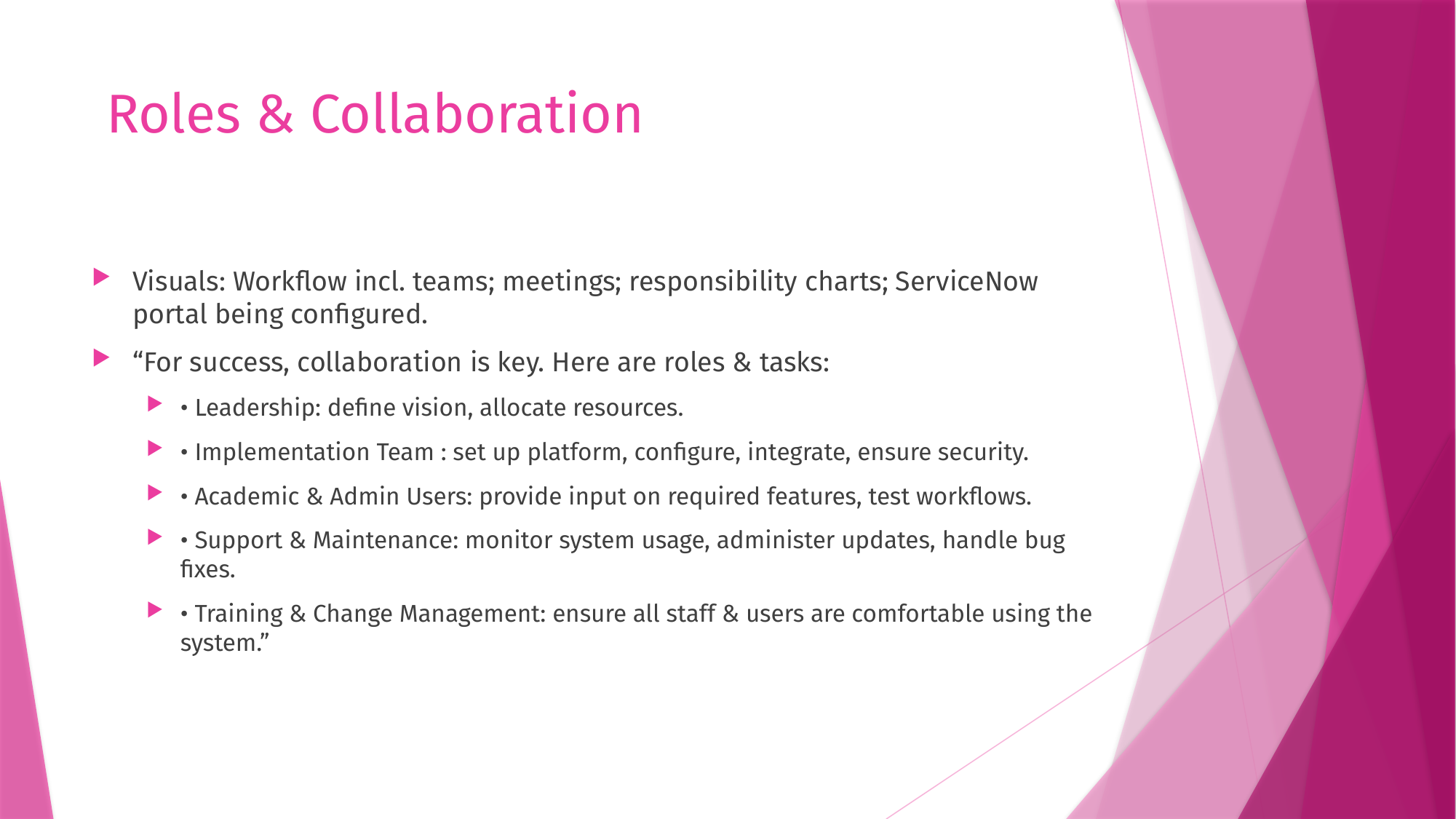

# Roles & Collaboration
Visuals: Workflow incl. teams; meetings; responsibility charts; ServiceNow portal being configured.
“For success, collaboration is key. Here are roles & tasks:
• Leadership: define vision, allocate resources.
• Implementation Team : set up platform, configure, integrate, ensure security.
• Academic & Admin Users: provide input on required features, test workflows.
• Support & Maintenance: monitor system usage, administer updates, handle bug fixes.
• Training & Change Management: ensure all staff & users are comfortable using the system.”